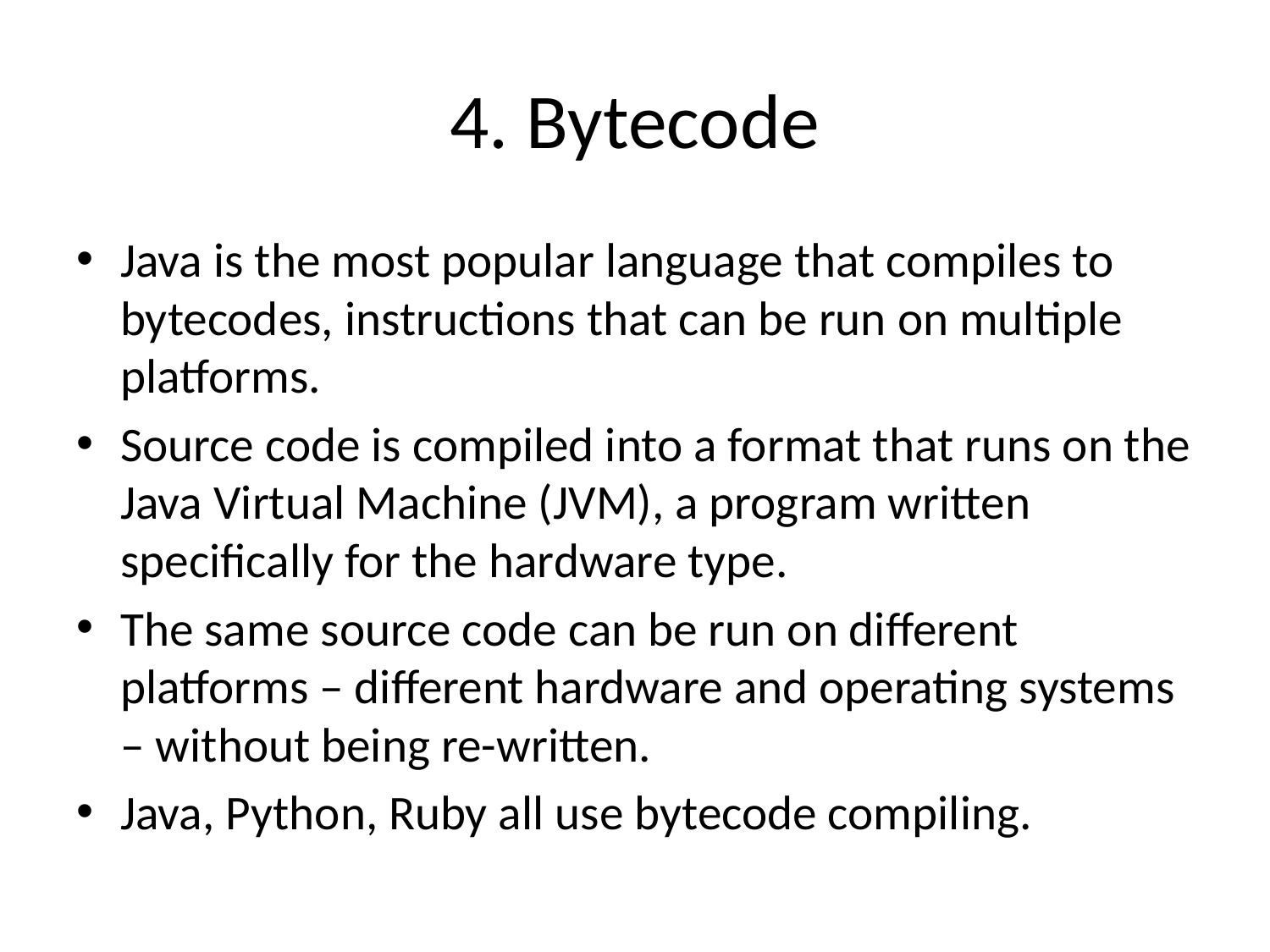

# 4. Bytecode
Java is the most popular language that compiles to bytecodes, instructions that can be run on multiple platforms.
Source code is compiled into a format that runs on the Java Virtual Machine (JVM), a program written specifically for the hardware type.
The same source code can be run on different platforms – different hardware and operating systems – without being re-written.
Java, Python, Ruby all use bytecode compiling.